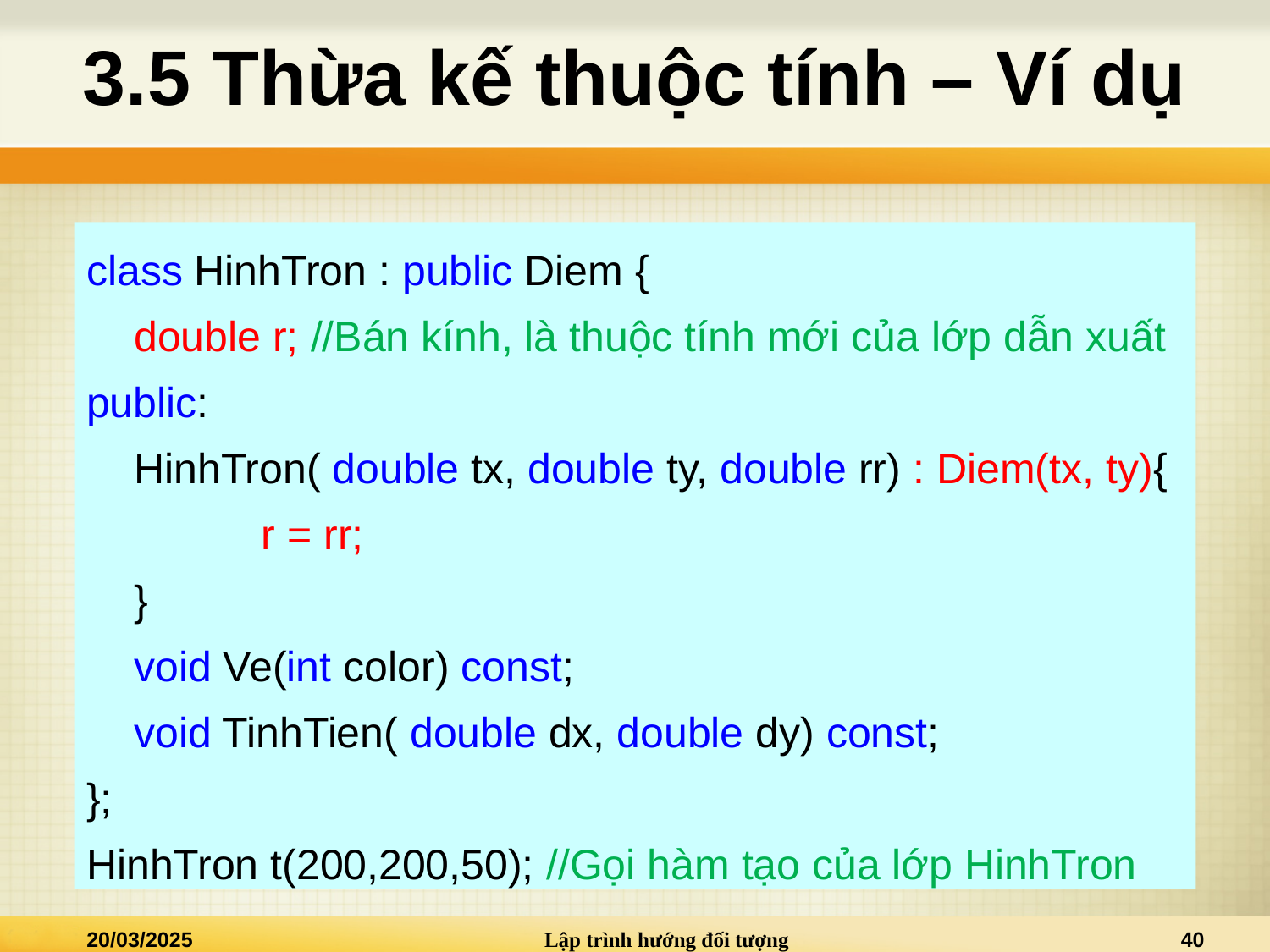

# 3.5 Thừa kế thuộc tính – Ví dụ
class HinhTron : public Diem {
	double r; //Bán kính, là thuộc tính mới của lớp dẫn xuất
public:
	HinhTron( double tx, double ty, double rr) : Diem(tx, ty){
		r = rr;
	}
	void Ve(int color) const;
	void TinhTien( double dx, double dy) const;
};
HinhTron t(200,200,50); //Gọi hàm tạo của lớp HinhTron
20/03/2025
Lập trình hướng đối tượng
40